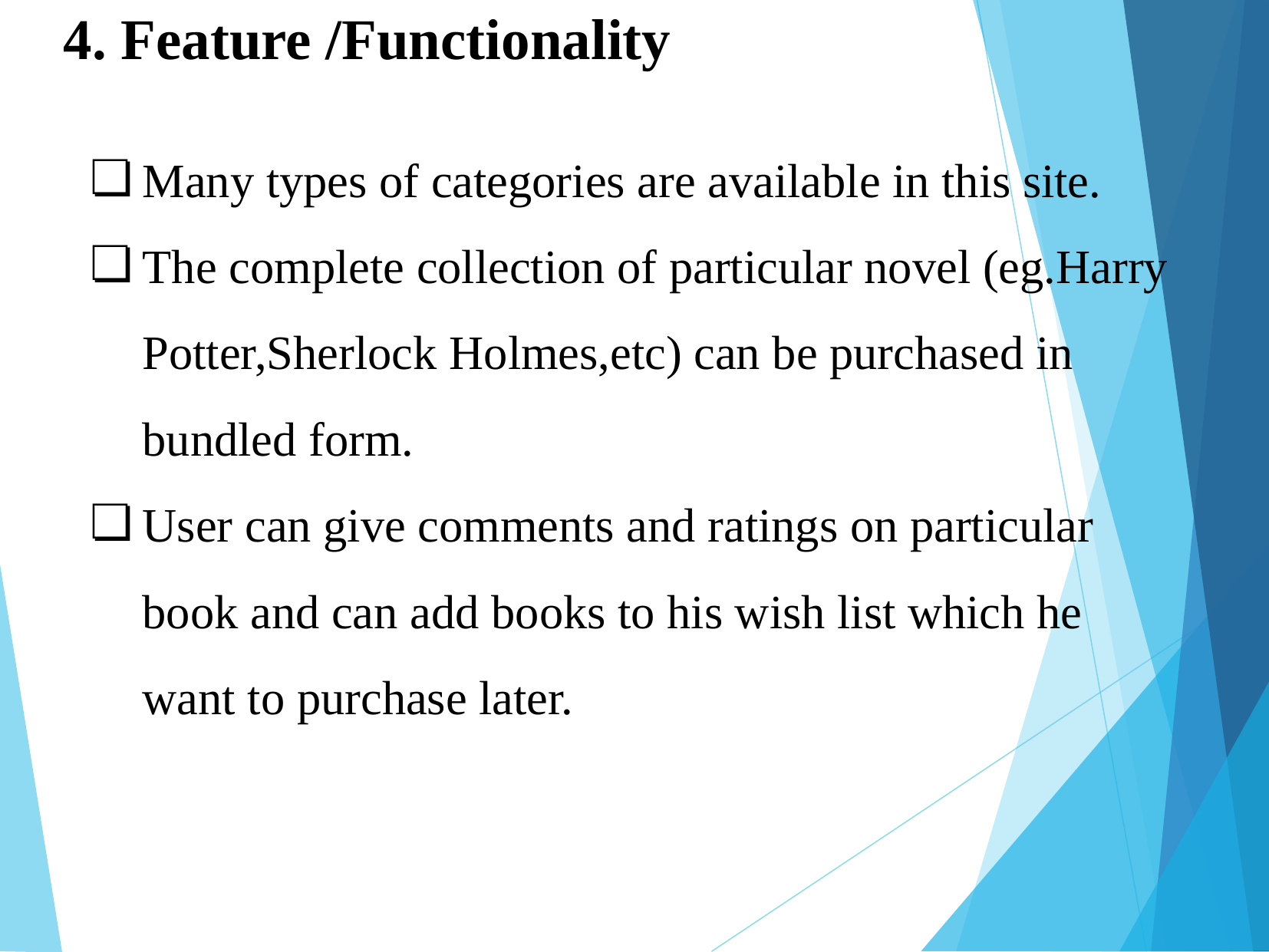

4. Feature /Functionality
Many types of categories are available in this site.
The complete collection of particular novel (eg.Harry Potter,Sherlock Holmes,etc) can be purchased in bundled form.
User can give comments and ratings on particular book and can add books to his wish list which he want to purchase later.